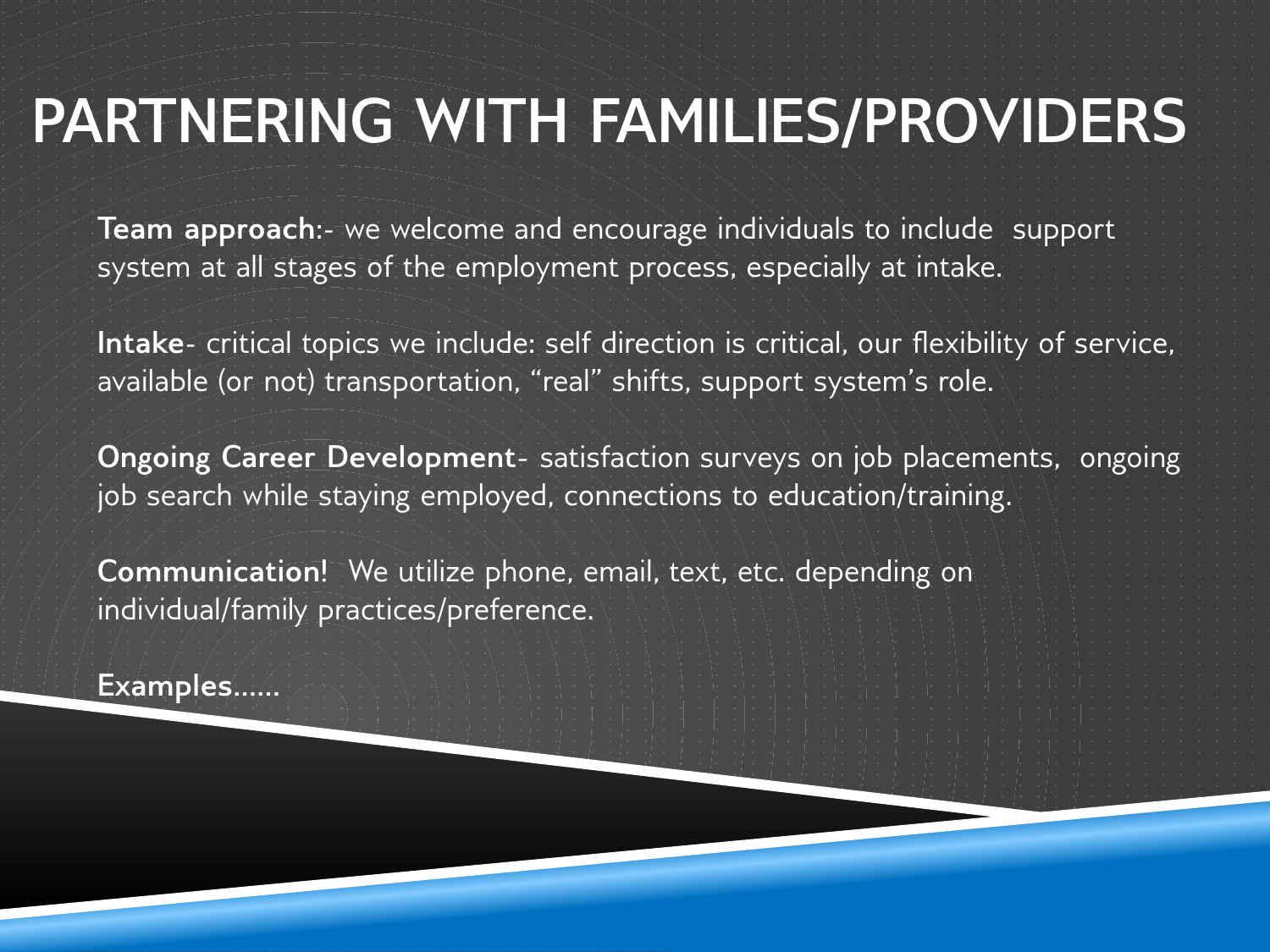

# Partnering with families/providers
Team approach:- we welcome and encourage individuals to include  support system at all stages of the employment process, especially at intake.

Intake- critical topics we include: self direction is critical, our flexibility of service, available (or not) transportation, “real” shifts, support system’s role.

Ongoing Career Development- satisfaction surveys on job placements,  ongoing job search while staying employed, connections to education/training.

Communication!  We utilize phone, email, text, etc. depending on individual/family practices/preference.

Examples……